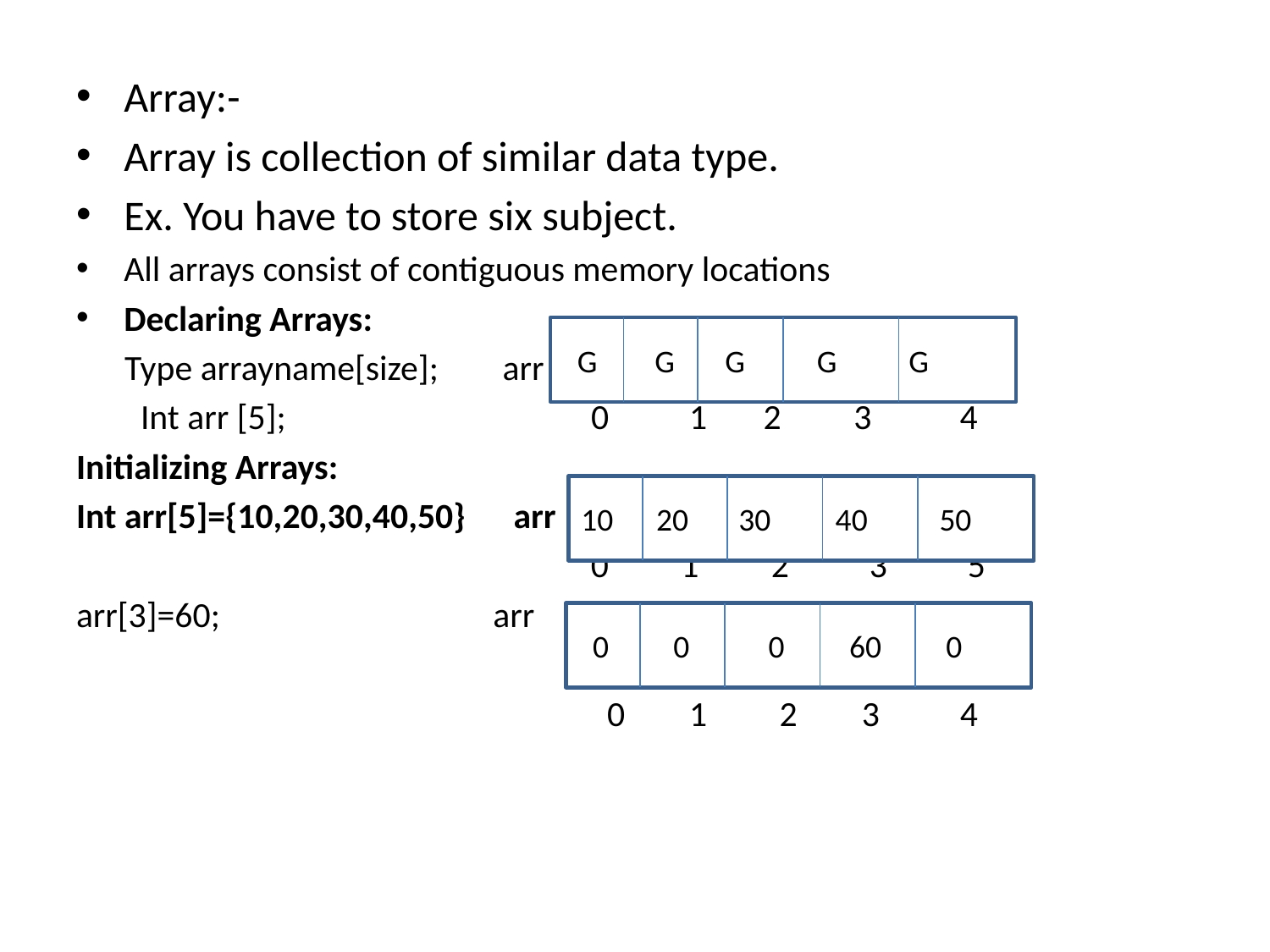

Array:-
Array is collection of similar data type.
Ex. You have to store six subject.
All arrays consist of contiguous memory locations
Declaring Arrays:
      Type arrayname[size];        arr
        Int arr [5];                                      0          1       2         3           4
Initializing Arrays:
Int arr[5]={10,20,30,40,50}      arr
                                                                0         1         2          3          5
arr[3]=60;                                  arr

                                                                  0        1         2        3          4
  G        G       G          G          G
10      20       30         40          50
  0         0           0         60         0